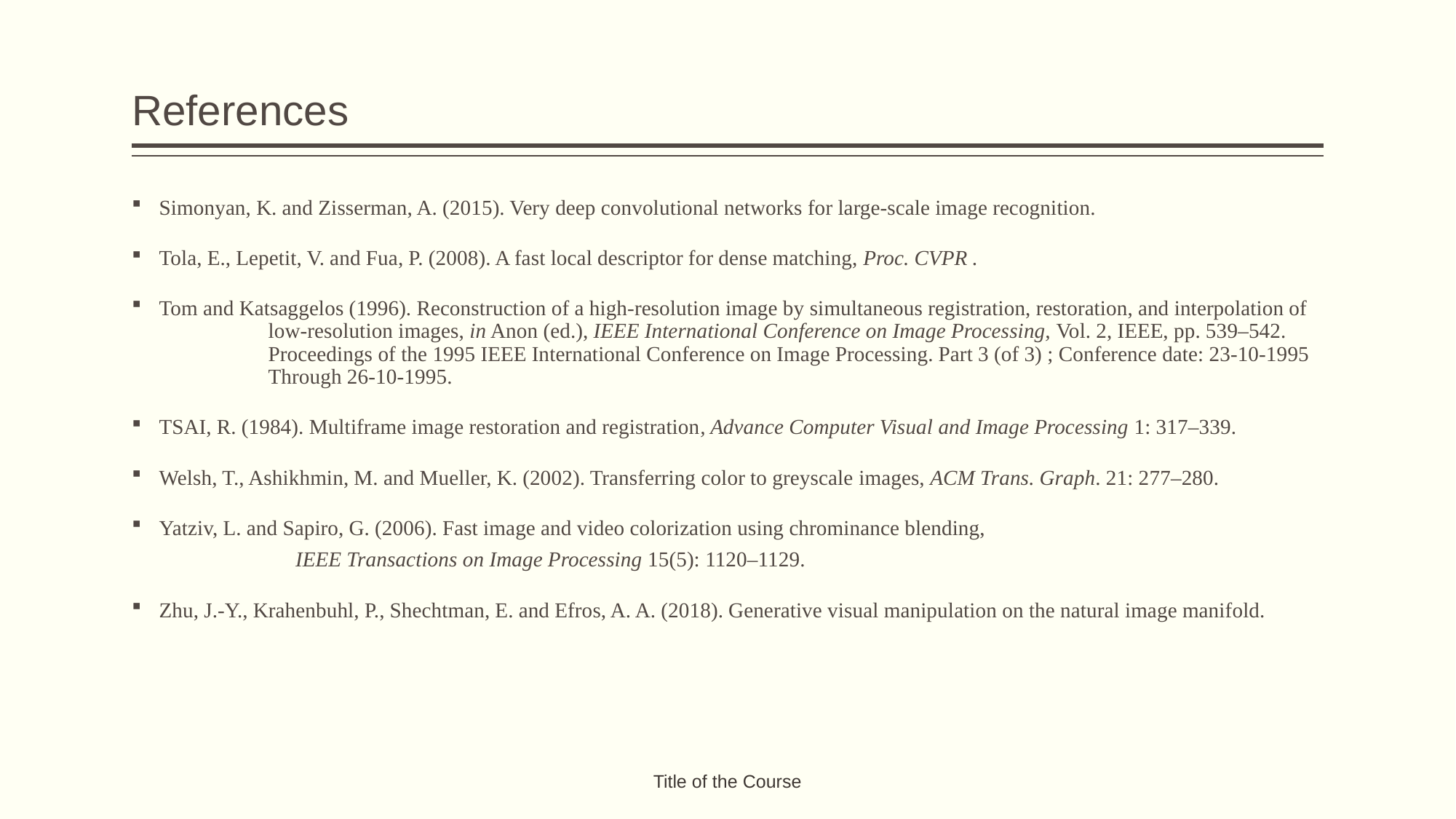

# References
Simonyan, K. and Zisserman, A. (2015). Very deep convolutional networks for large-scale image recognition.
Tola, E., Lepetit, V. and Fua, P. (2008). A fast local descriptor for dense matching, Proc. CVPR .
Tom and Katsaggelos (1996). Reconstruction of a high-resolution image by simultaneous registration, restoration, and interpolation of 	low-resolution images, in Anon (ed.), IEEE International Conference on Image Processing, Vol. 2, IEEE, pp. 539–542. 	Proceedings of the 1995 IEEE International Conference on Image Processing. Part 3 (of 3) ; Conference date: 23-10-1995 	Through 26-10-1995.
TSAI, R. (1984). Multiframe image restoration and registration, Advance Computer Visual and Image Processing 1: 317–339.
Welsh, T., Ashikhmin, M. and Mueller, K. (2002). Transferring color to greyscale images, ACM Trans. Graph. 21: 277–280.
Yatziv, L. and Sapiro, G. (2006). Fast image and video colorization using chrominance blending,
	IEEE Transactions on Image Processing 15(5): 1120–1129.
Zhu, J.-Y., Krahenbuhl, P., Shechtman, E. and Efros, A. A. (2018). Generative visual manipulation on the natural image manifold.
Title of the Course